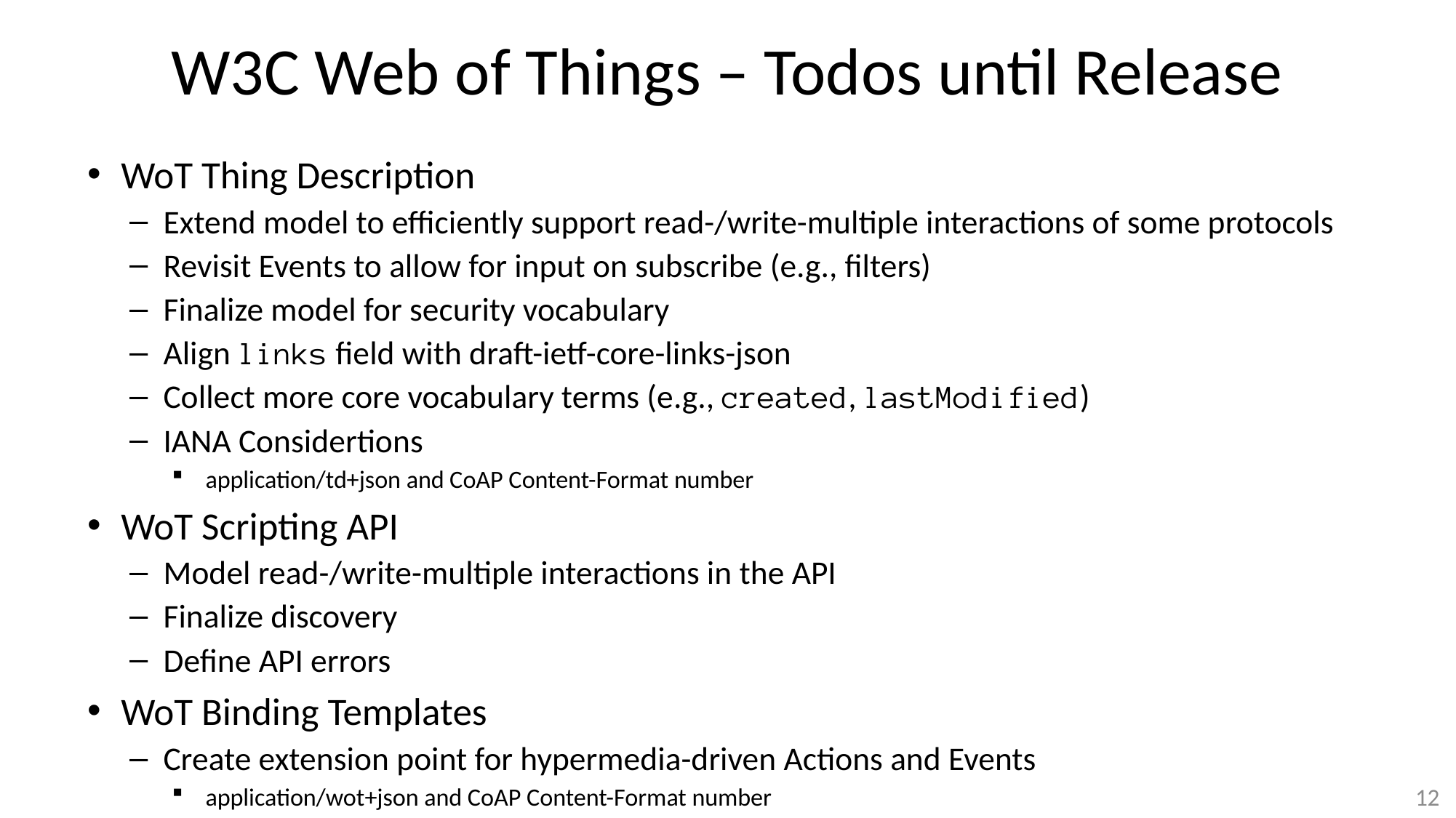

# W3C Web of Things – Todos until Release
WoT Thing Description
Extend model to efficiently support read-/write-multiple interactions of some protocols
Revisit Events to allow for input on subscribe (e.g., filters)
Finalize model for security vocabulary
Align links field with draft-ietf-core-links-json
Collect more core vocabulary terms (e.g., created, lastModified)
IANA Considertions
application/td+json and CoAP Content-Format number
WoT Scripting API
Model read-/write-multiple interactions in the API
Finalize discovery
Define API errors
WoT Binding Templates
Create extension point for hypermedia-driven Actions and Events
application/wot+json and CoAP Content-Format number
12